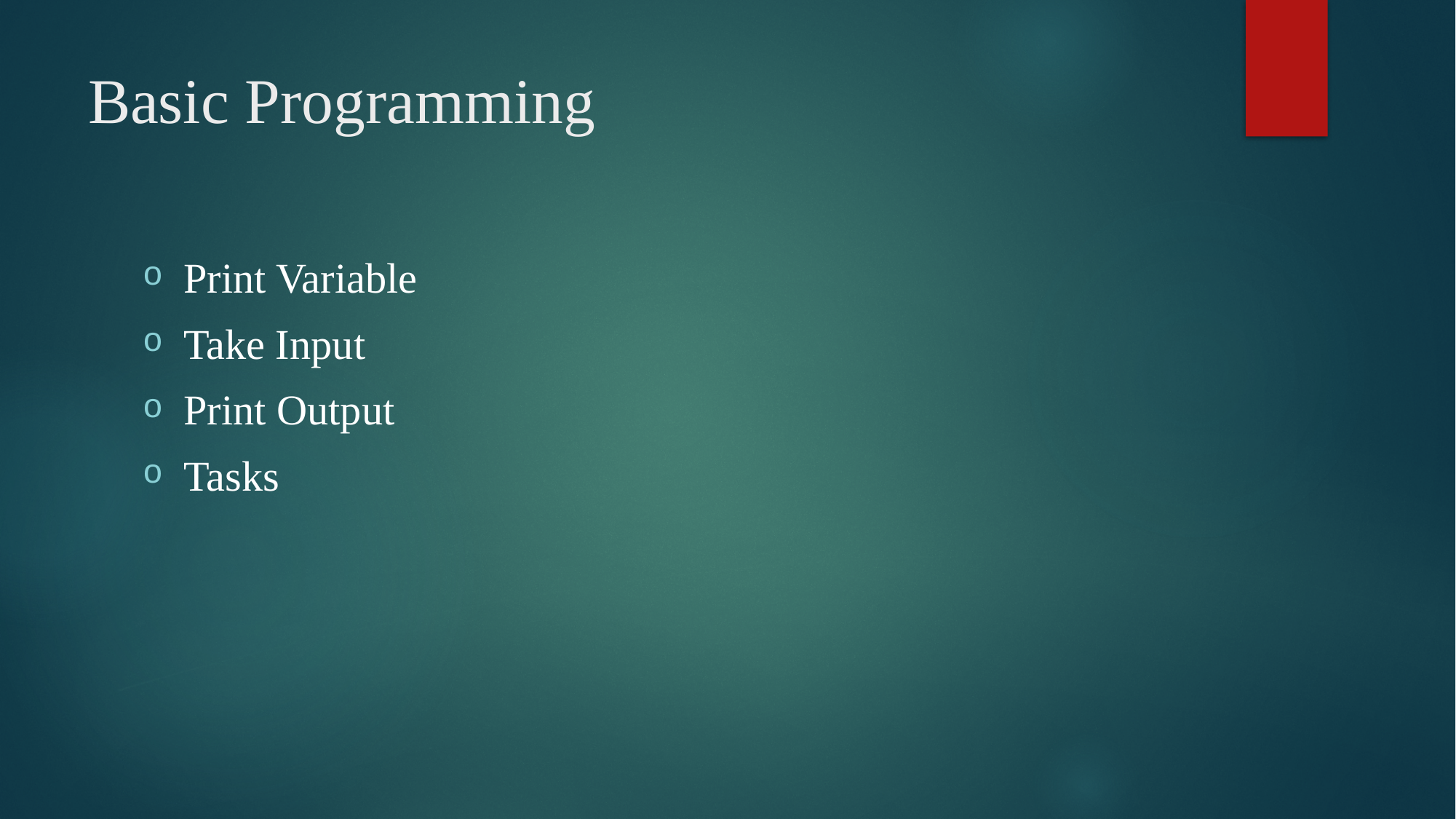

# Basic Programming
Print Variable
Take Input
Print Output
Tasks